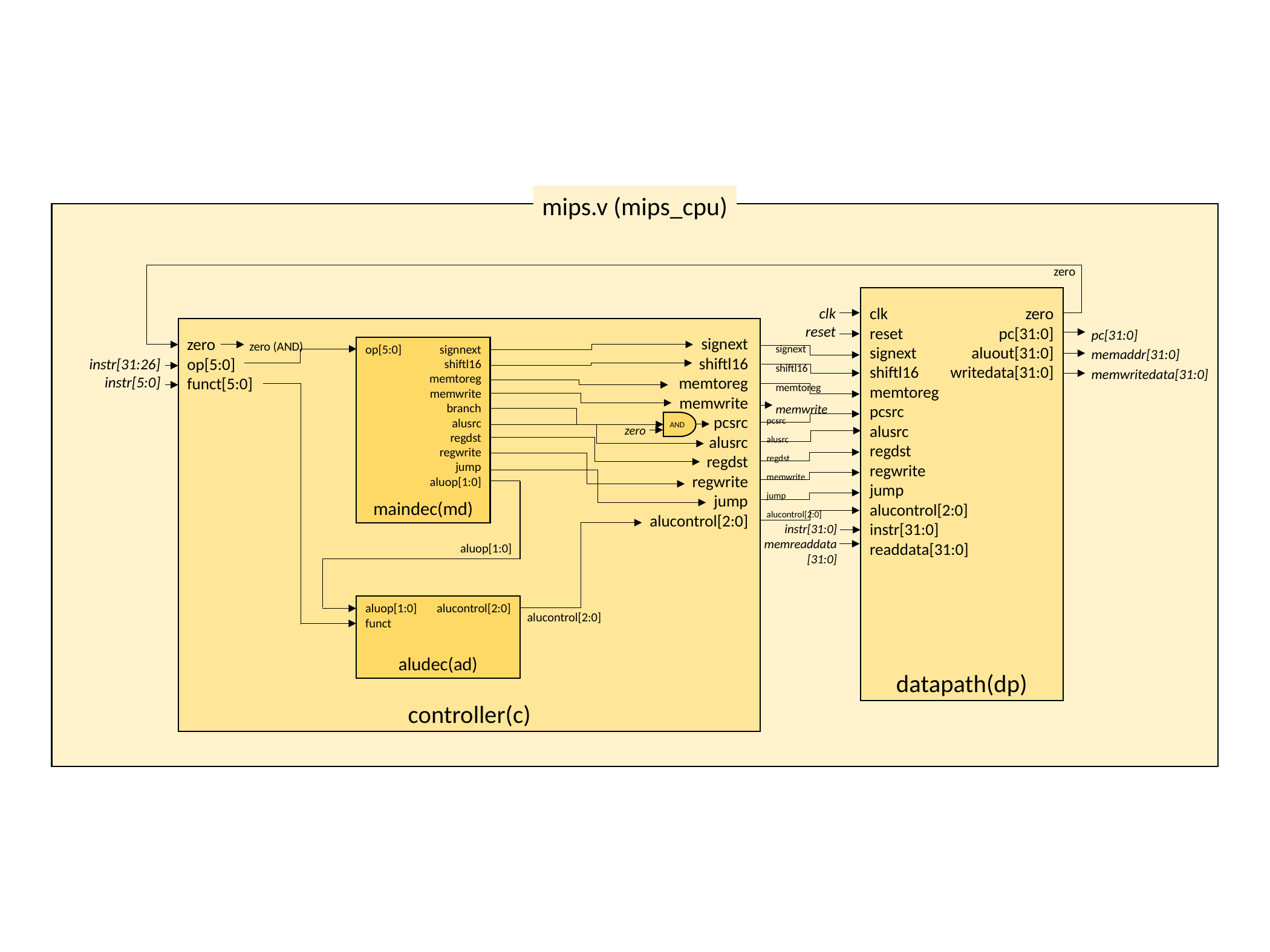

mips.v (mips_cpu)

zero
datapath(dp)
zero
pc[31:0]
aluout[31:0]
writedata[31:0]
clk
reset
signext
shiftl16
memtoreg
pcsrc
alusrc
regdst
regwrite
jump
alucontrol[2:0]
instr[31:0]
readdata[31:0]
clk
reset
pc[31:0]
memaddr[31:0]
memwritedata[31:0]
controller(c)
signext
shiftl16
memtoreg
memwrite
pcsrc
alusrc
regdst
regwrite
jump
alucontrol[2:0]
zero
op[5:0]
funct[5:0]
signext
shiftl16
memtoreg
memwrite

instr[31:26]
instr[5:0]
zero (AND)
maindec(md)
op[5:0]
signnext
shiftl16
memtoreg
memwrite
branch
alusrc
regdst
regwrite
jump
aluop[1:0]
pcsrc
alusrc
regdst
memwrite
jump
alucontrol[2:0]
AND
zero
instr[31:0]
memreaddata
[31:0]
aluop[1:0]
aludec(ad)
aluop[1:0]
funct
alucontrol[2:0]
alucontrol[2:0]